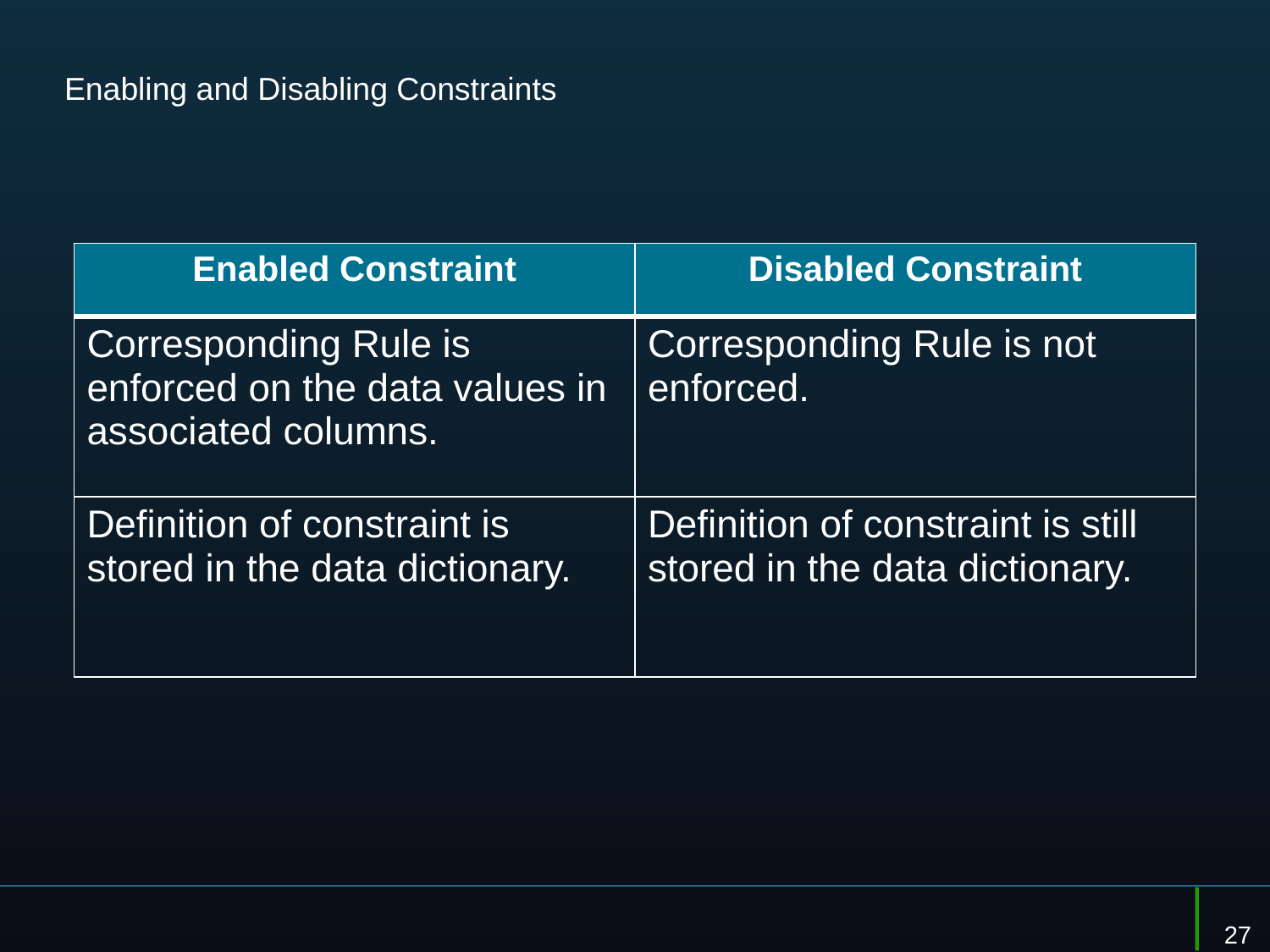

# Enabling and Disabling Constraints
| Enabled Constraint | Disabled Constraint |
| --- | --- |
| Corresponding Rule is enforced on the data values in associated columns. | Corresponding Rule is not enforced. |
| Definition of constraint is stored in the data dictionary. | Definition of constraint is still stored in the data dictionary. |

27